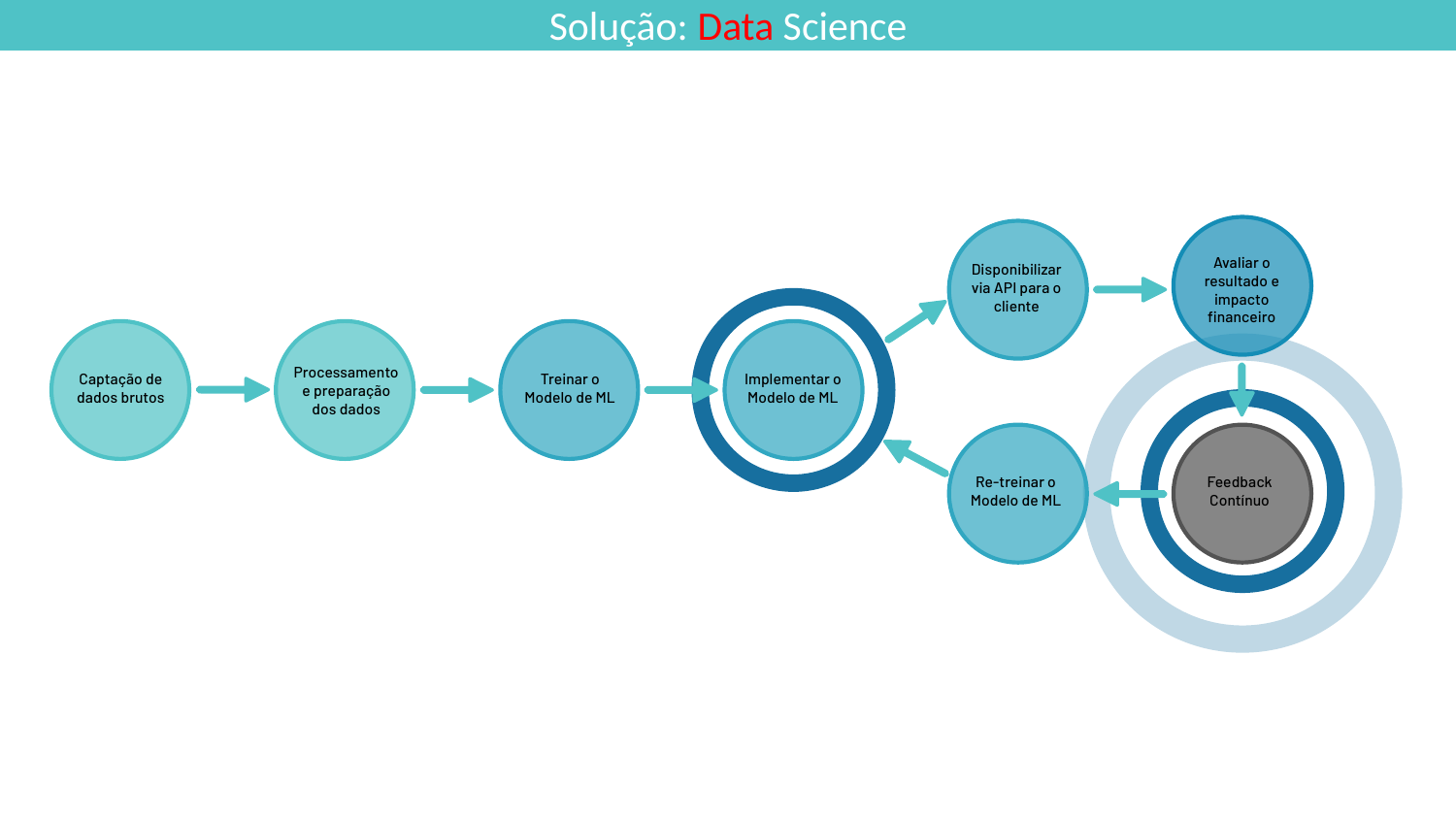

Solução: Data Science

Avaliar o resultado e impacto financeiro
Disponibilizar via API para o cliente

Captação de dados brutos

Processamento e preparação dos dados

Treinar o Modelo de ML
Implementar o Modelo de ML

Re-treinar o Modelo de ML
Feedback
Contínuo